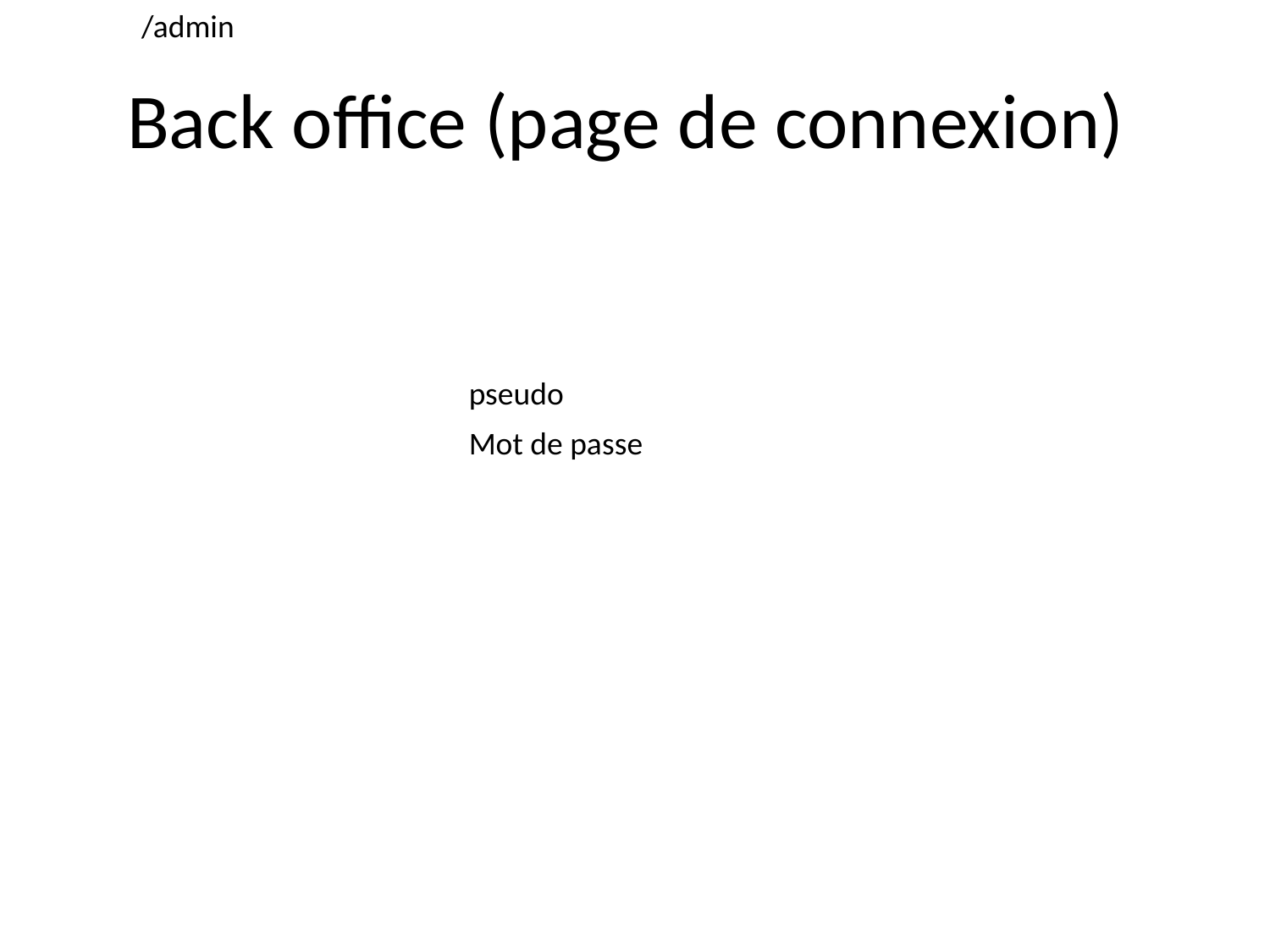

/admin
# Back office (page de connexion)
pseudo
Mot de passe